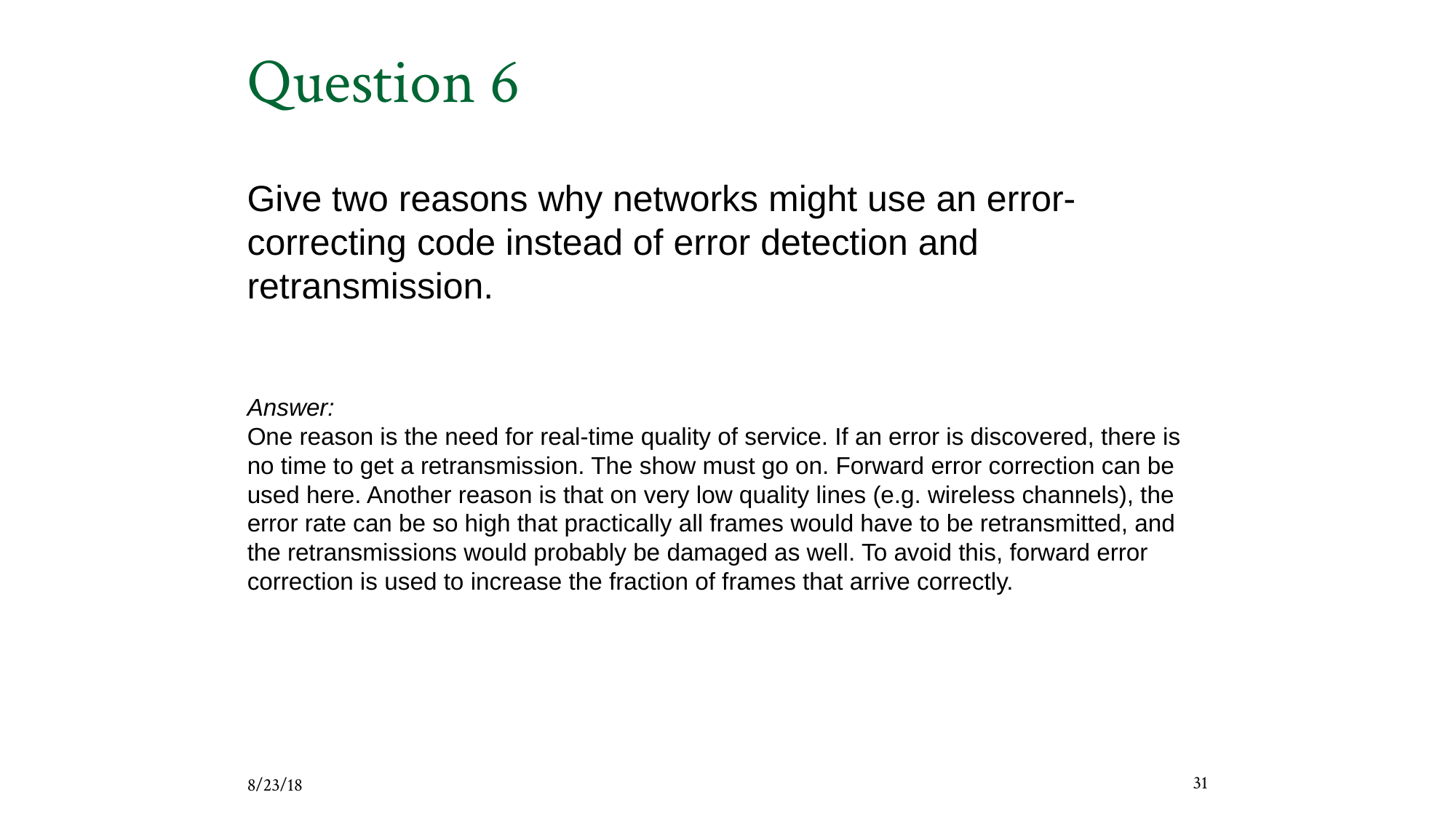

Question 6
Give two reasons why networks might use an error-correcting code instead of error detection and retransmission.
Answer:
One reason is the need for real-time quality of service. If an error is discovered, there is no time to get a retransmission. The show must go on. Forward error correction can be used here. Another reason is that on very low quality lines (e.g. wireless channels), the error rate can be so high that practically all frames would have to be retransmitted, and the retransmissions would probably be damaged as well. To avoid this, forward error correction is used to increase the fraction of frames that arrive correctly.
8/23/18
31